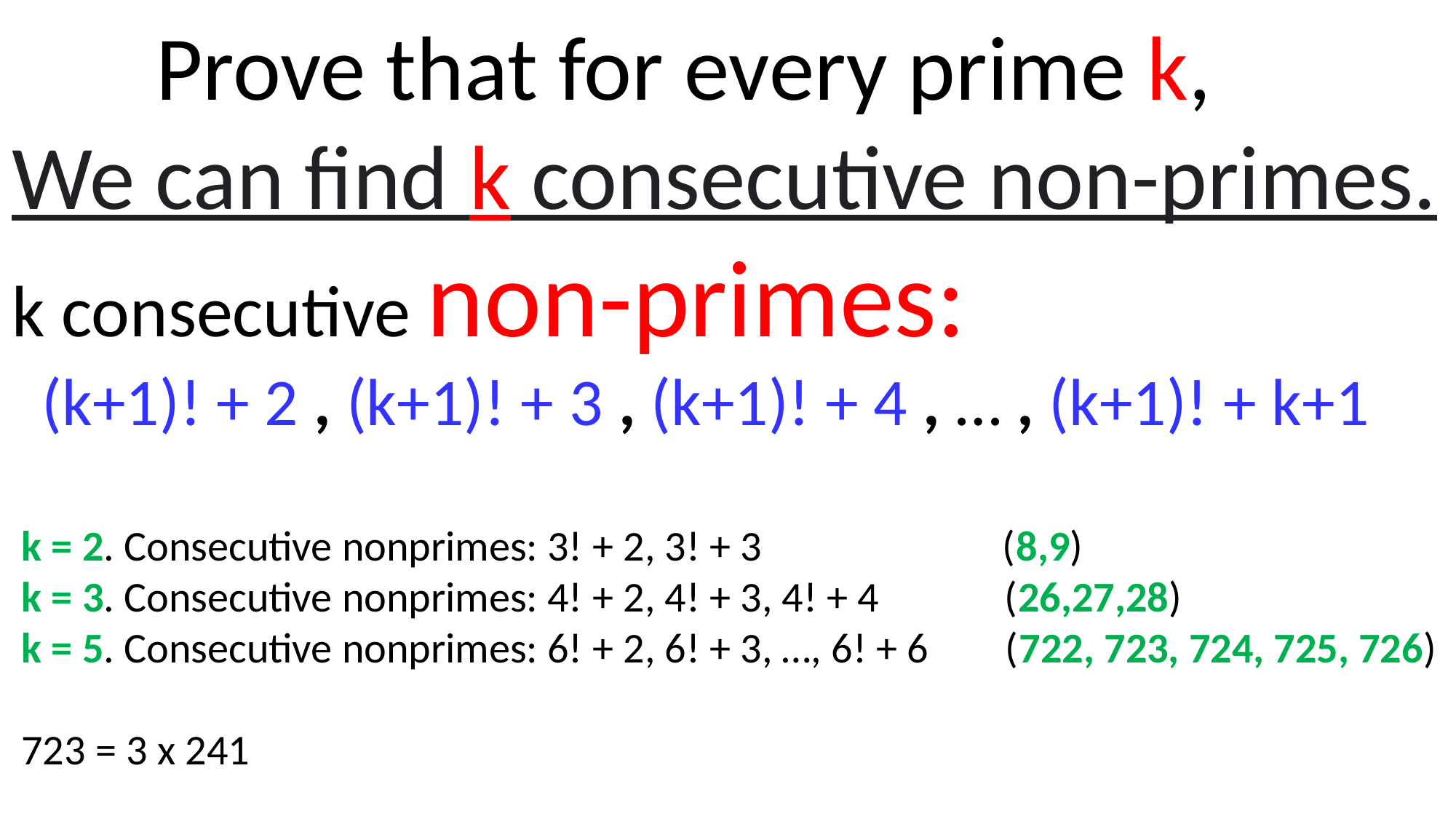

Prove that for every prime k,
We can find k consecutive non-primes.
k consecutive non-primes:
  (k+1)! + 2 , (k+1)! + 3 , (k+1)! + 4 , … , (k+1)! + k+1

 k = 2. Consecutive nonprimes: 3! + 2, 3! + 3                         (8,9)
 k = 3. Consecutive nonprimes: 4! + 2, 4! + 3, 4! + 4             (26,27,28)
 k = 5. Consecutive nonprimes: 6! + 2, 6! + 3, …, 6! + 6        (722, 723, 724, 725, 726)

 723 = 3 x 241

#